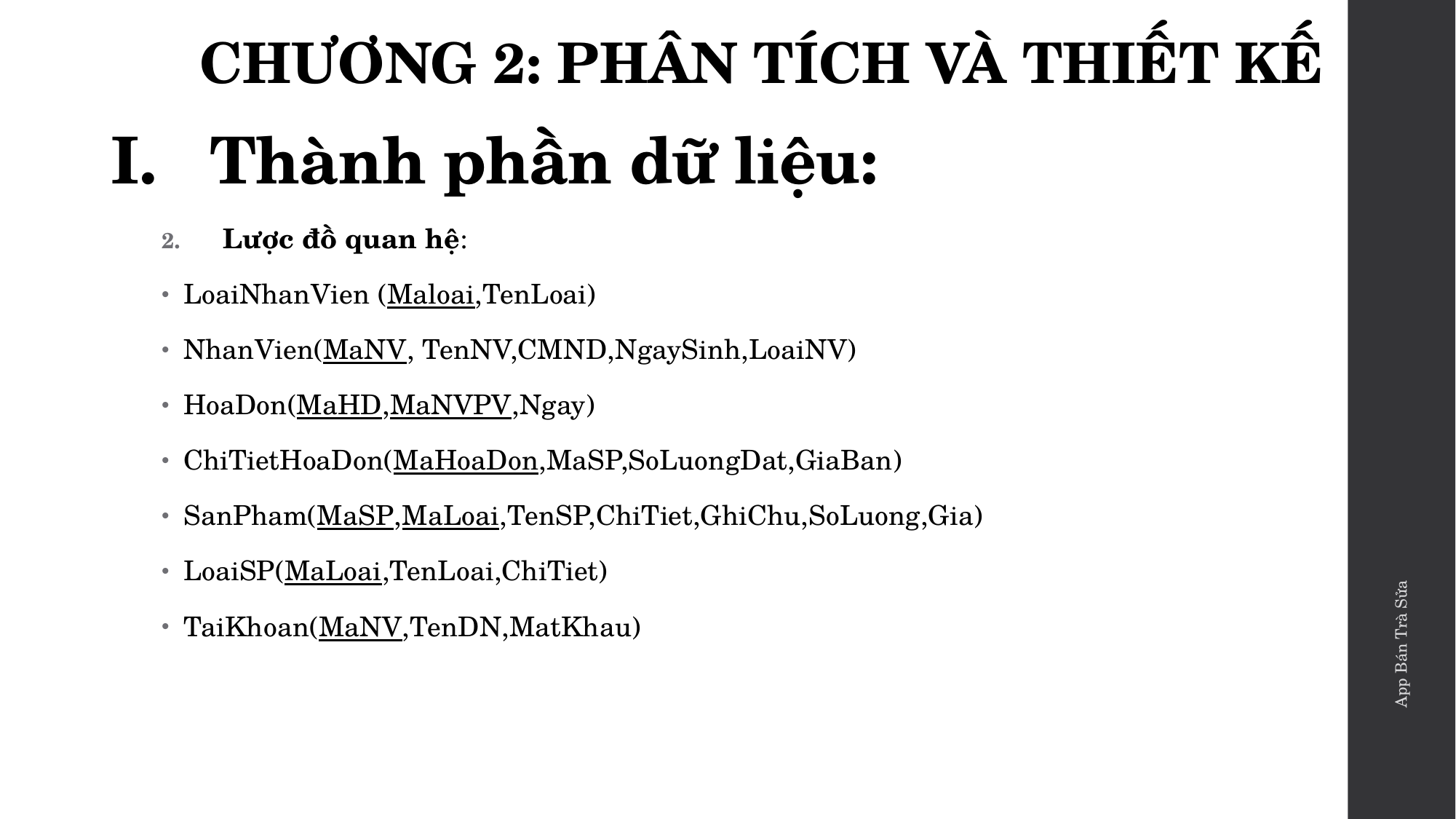

CHƯƠNG 2: PHÂN TÍCH VÀ THIẾT KẾ
# Thành phần dữ liệu:
Lược đồ quan hệ:
LoaiNhanVien (Maloai,TenLoai)
NhanVien(MaNV, TenNV,CMND,NgaySinh,LoaiNV)
HoaDon(MaHD,MaNVPV,Ngay)
ChiTietHoaDon(MaHoaDon,MaSP,SoLuongDat,GiaBan)
SanPham(MaSP,MaLoai,TenSP,ChiTiet,GhiChu,SoLuong,Gia)
LoaiSP(MaLoai,TenLoai,ChiTiet)
TaiKhoan(MaNV,TenDN,MatKhau)

App Bán Trà Sửa